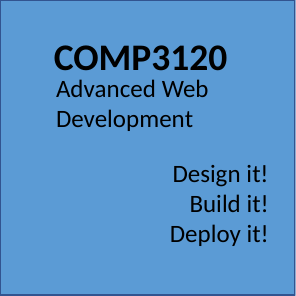

COMP3120
Advanced Web
Development
Design it!
Build it!
Deploy it!